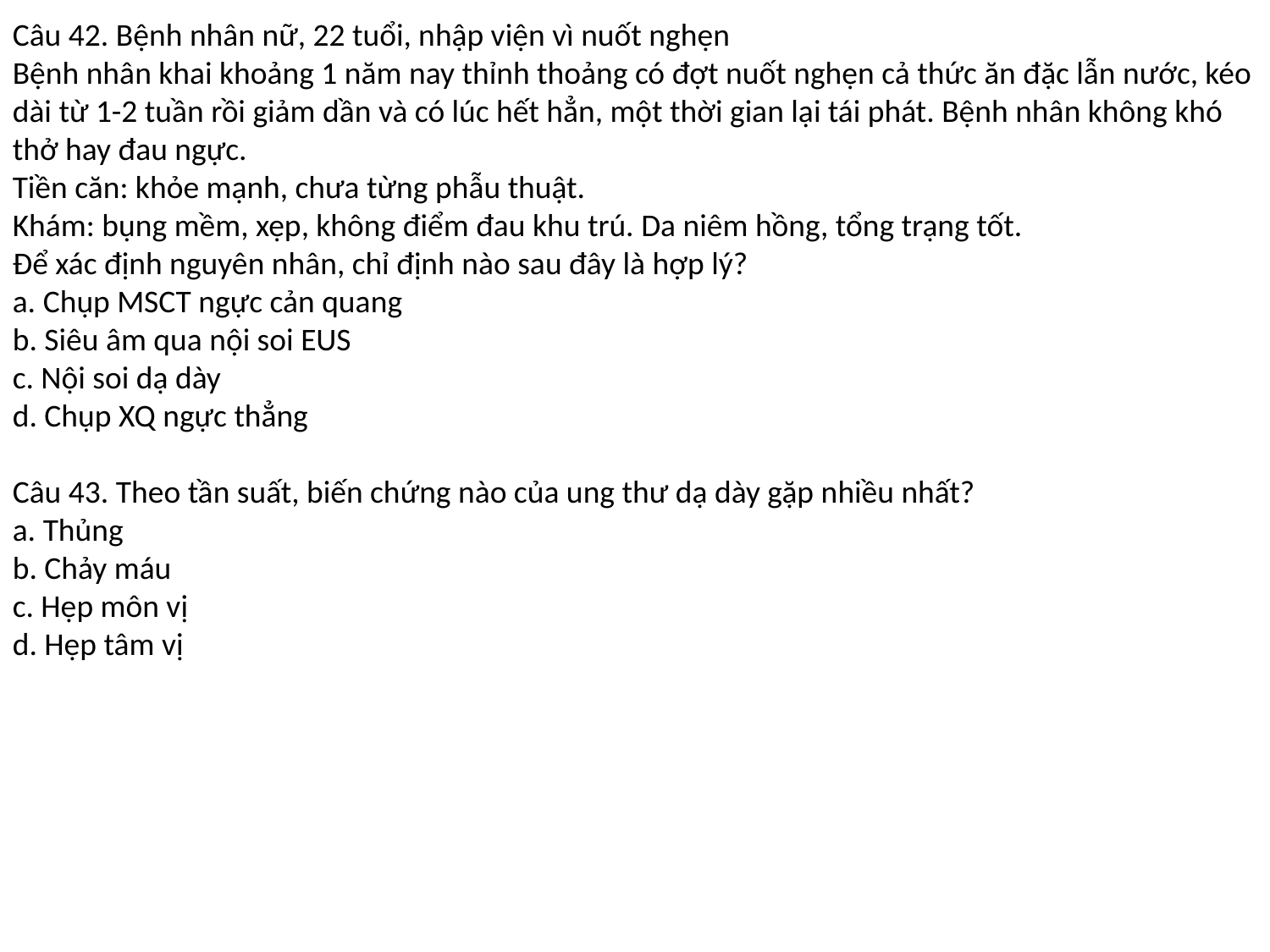

Câu 42. Bệnh nhân nữ, 22 tuổi, nhập viện vì nuốt nghẹn
Bệnh nhân khai khoảng 1 năm nay thỉnh thoảng có đợt nuốt nghẹn cả thức ăn đặc lẫn nước, kéo dài từ 1-2 tuần rồi giảm dần và có lúc hết hẳn, một thời gian lại tái phát. Bệnh nhân không khó thở hay đau ngực.
Tiền căn: khỏe mạnh, chưa từng phẫu thuật.
Khám: bụng mềm, xẹp, không điểm đau khu trú. Da niêm hồng, tổng trạng tốt.
Để xác định nguyên nhân, chỉ định nào sau đây là hợp lý?
a. Chụp MSCT ngực cản quang
b. Siêu âm qua nội soi EUS
c. Nội soi dạ dày
d. Chụp XQ ngực thẳng

Câu 43. Theo tần suất, biến chứng nào của ung thư dạ dày gặp nhiều nhất?
a. Thủng
b. Chảy máu
c. Hẹp môn vị
d. Hẹp tâm vị
#